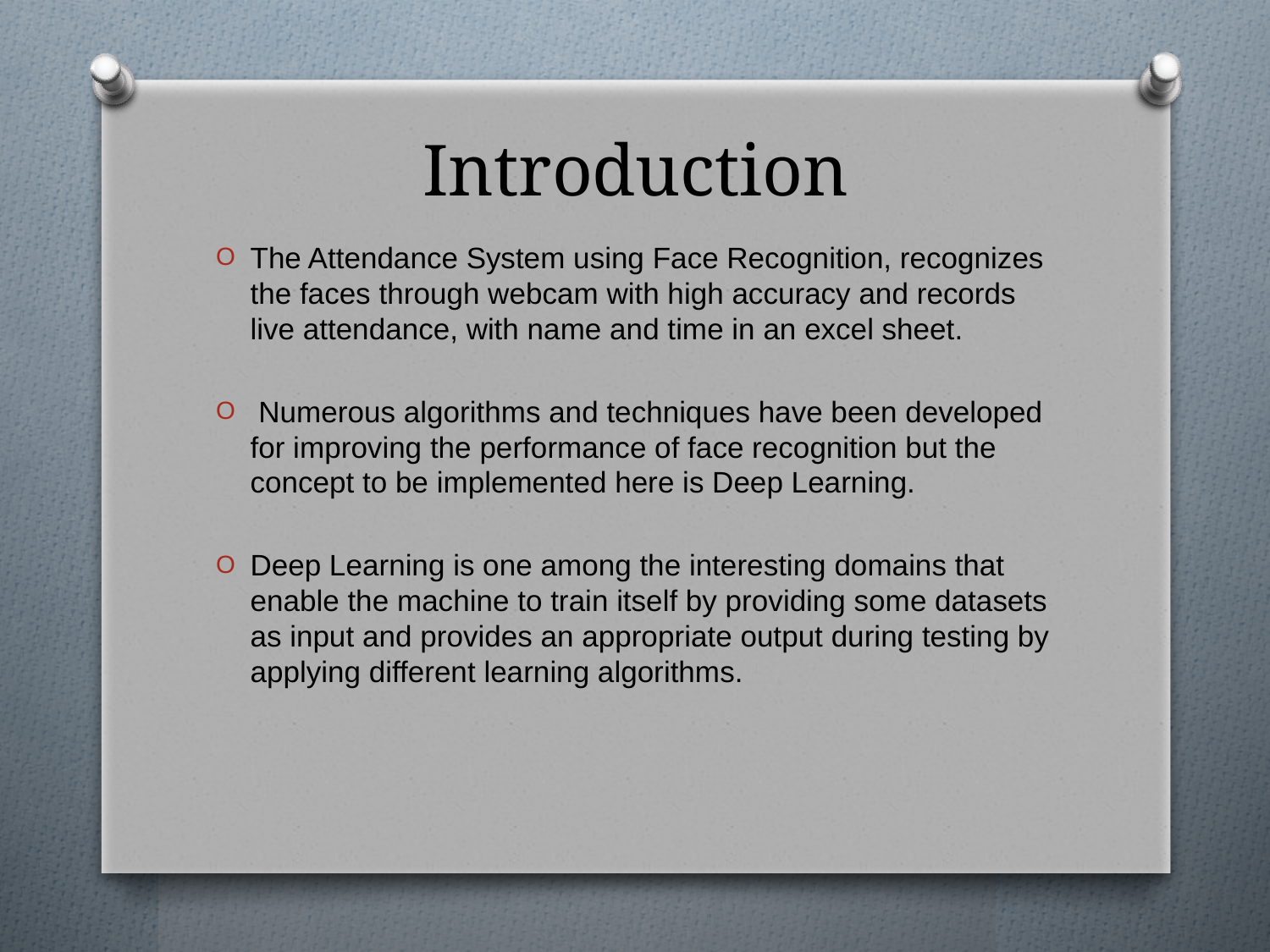

# Introduction
The Attendance System using Face Recognition, recognizes the faces through webcam with high accuracy and records live attendance, with name and time in an excel sheet.

 Numerous algorithms and techniques have been developed for improving the performance of face recognition but the concept to be implemented here is Deep Learning.

Deep Learning is one among the interesting domains that enable the machine to train itself by providing some datasets as input and provides an appropriate output during testing by applying different learning algorithms.